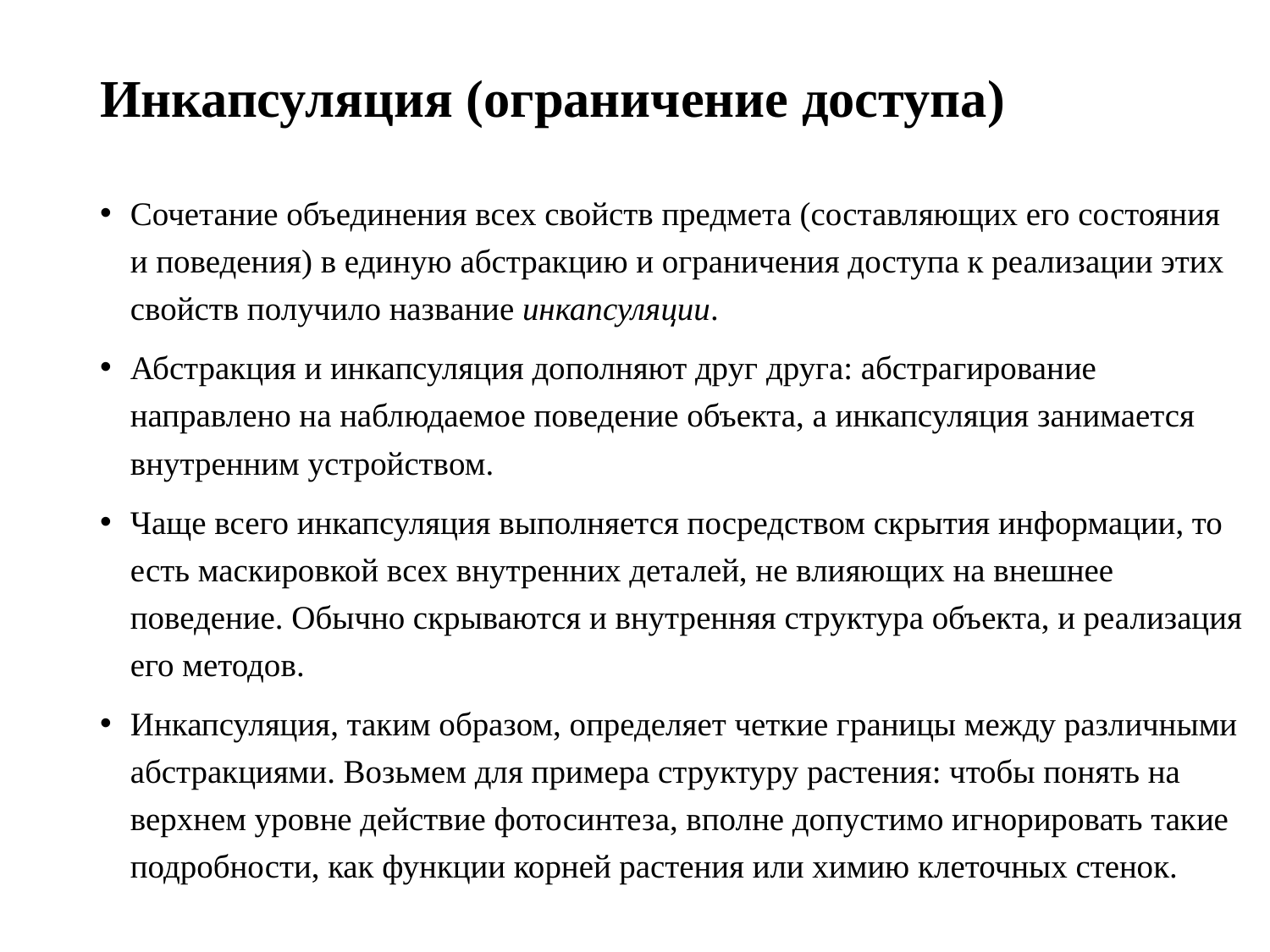

# Инкапсуляция (ограничение доступа)
Сочетание объединения всех свойств предмета (составляющих его состояния и поведения) в единую абстракцию и ограничения доступа к реализации этих свойств получило название инкапсуляции.
Абстракция и инкапсуляция дополняют друг друга: абстрагирование направлено на наблюдаемое поведение объекта, а инкапсуляция занимается внутренним устройством.
Чаще всего инкапсуляция выполняется посредством скрытия информации, то есть маскировкой всех внутренних деталей, не влияющих на внешнее поведение. Обычно скрываются и внутренняя структура объекта, и реализация его методов.
Инкапсуляция, таким образом, определяет четкие границы между различными абстракциями. Возьмем для примера структуру растения: чтобы понять на верхнем уровне действие фотосинтеза, вполне допустимо игнорировать такие подробности, как функции корней растения или химию клеточных стенок.